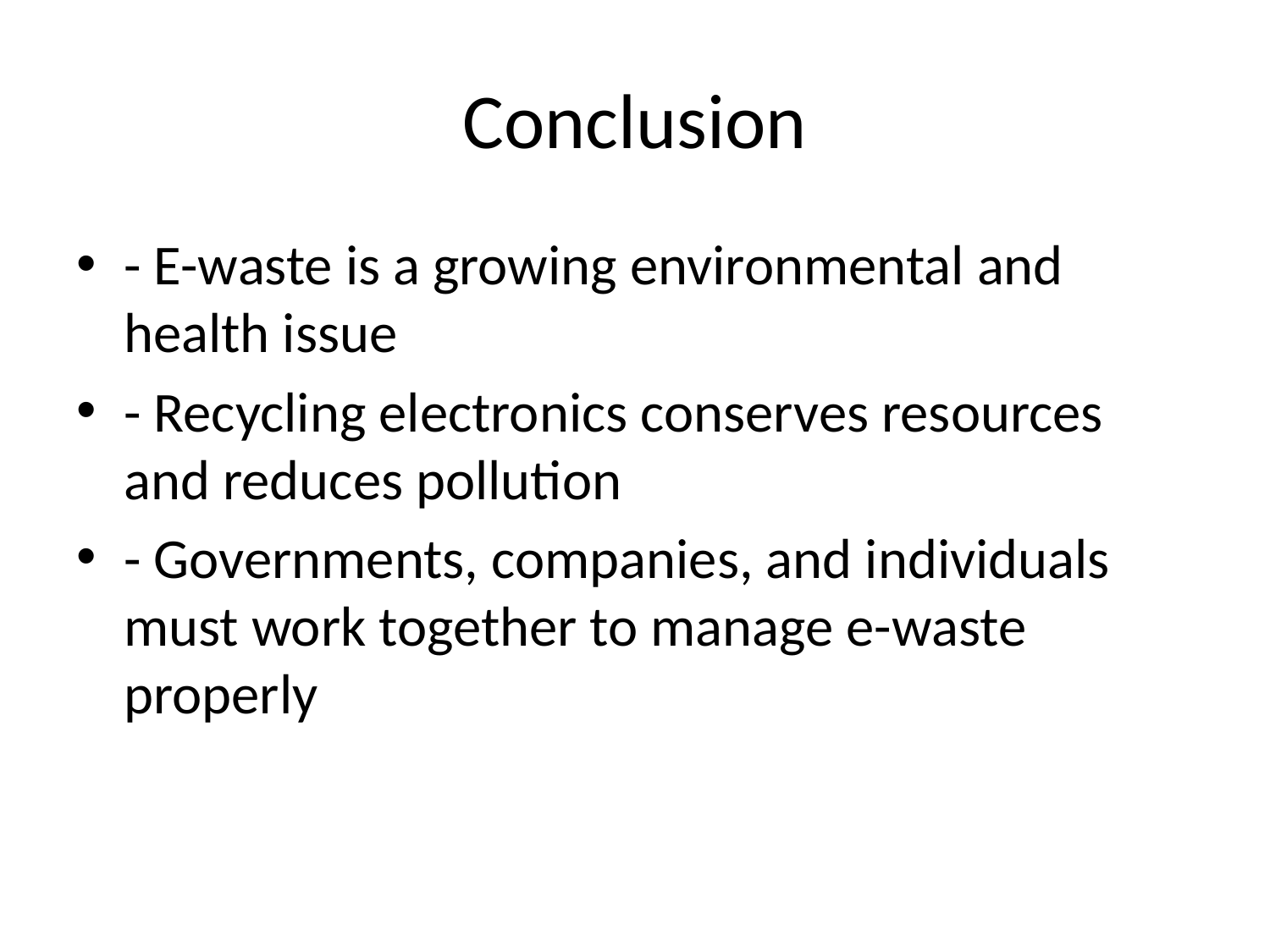

# Conclusion
- E-waste is a growing environmental and health issue
- Recycling electronics conserves resources and reduces pollution
- Governments, companies, and individuals must work together to manage e-waste properly